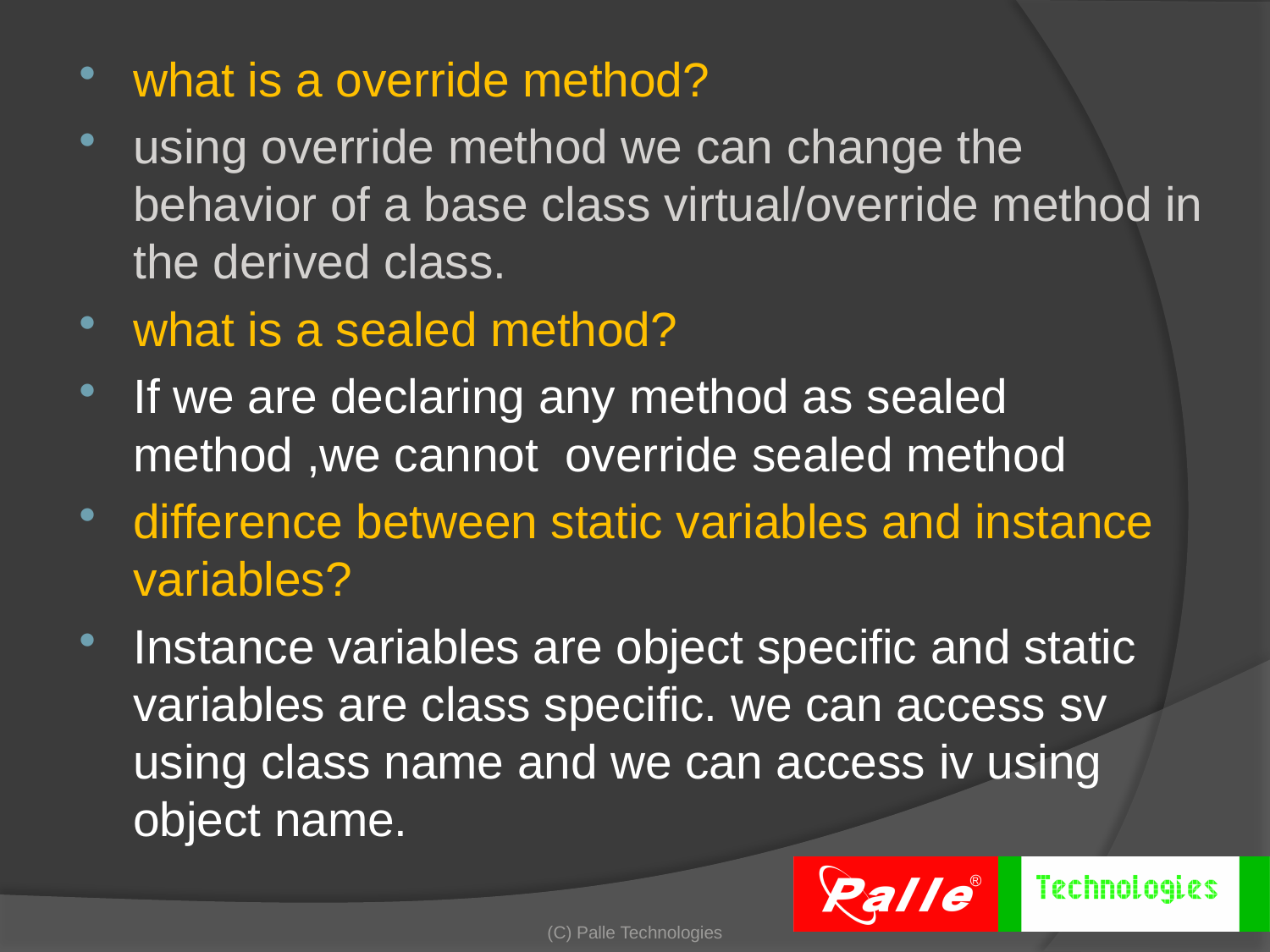

what is a override method?
using override method we can change the behavior of a base class virtual/override method in the derived class.
what is a sealed method?
If we are declaring any method as sealed method ,we cannot  override sealed method
difference between static variables and instance variables?
Instance variables are object specific and static variables are class specific. we can access sv using class name and we can access iv using object name.

(C) Palle Technologies